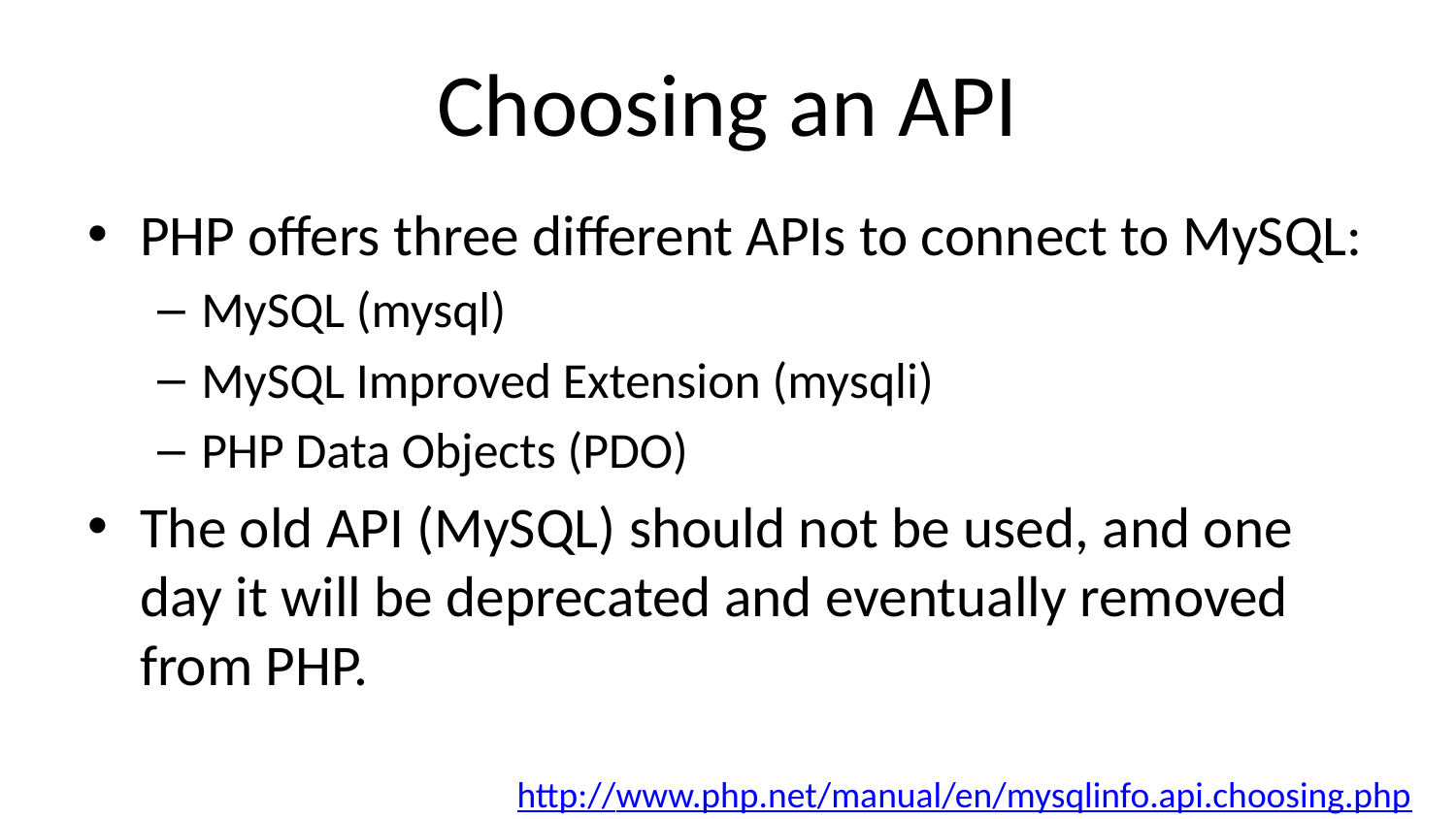

# Choosing an API
PHP offers three different APIs to connect to MySQL:
MySQL (mysql)
MySQL Improved Extension (mysqli)
PHP Data Objects (PDO)
The old API (MySQL) should not be used, and one day it will be deprecated and eventually removed from PHP.
http://www.php.net/manual/en/mysqlinfo.api.choosing.php